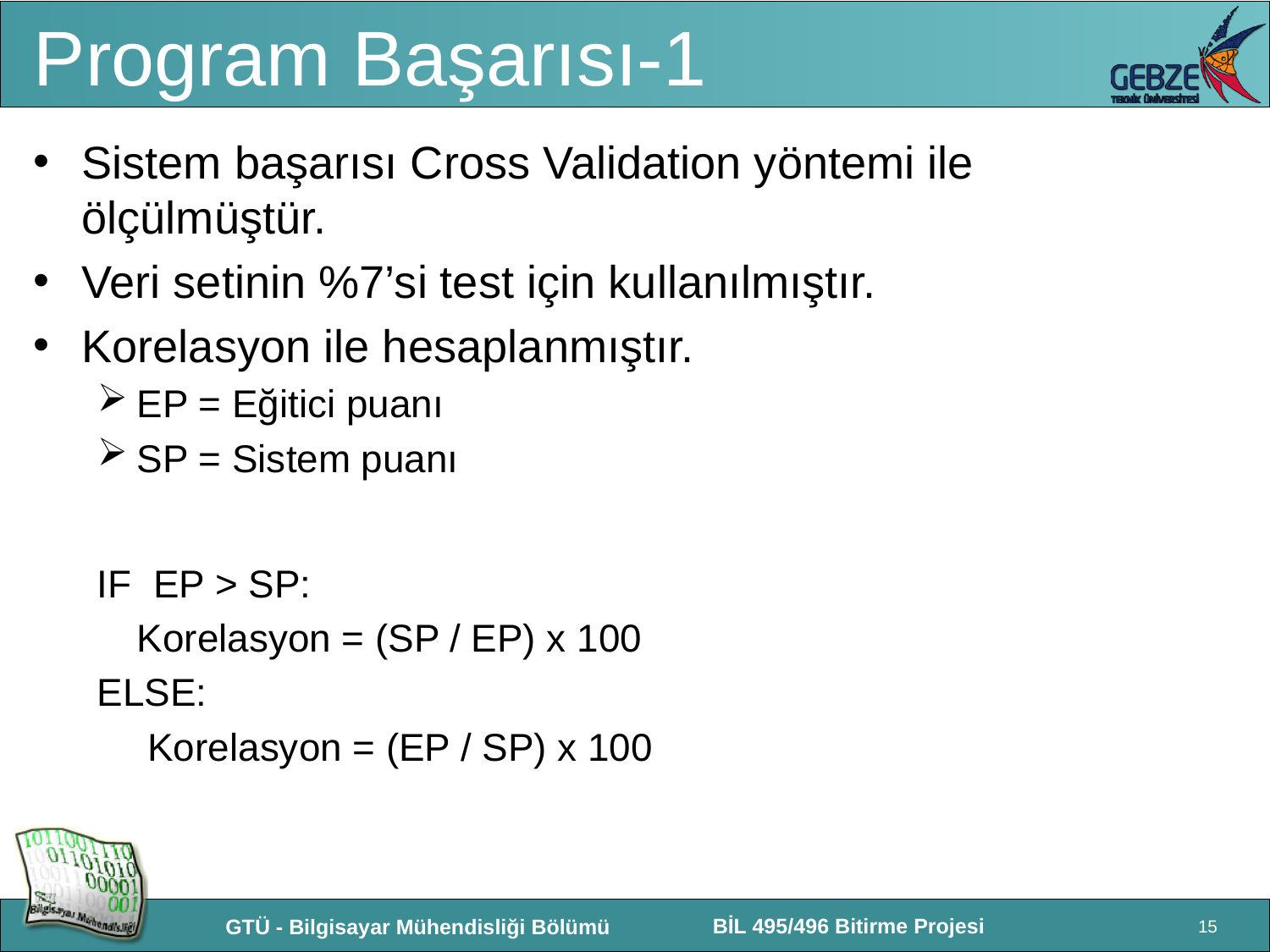

# Program Başarısı-1
Sistem başarısı Cross Validation yöntemi ile ölçülmüştür.
Veri setinin %7’si test için kullanılmıştır.
Korelasyon ile hesaplanmıştır.
EP = Eğitici puanı
SP = Sistem puanı

IF  EP > SP:
	Korelasyon = (SP / EP) x 100
ELSE:
	 Korelasyon = (EP / SP) x 100

Program 24 saniyede çalışmaktadır.

15